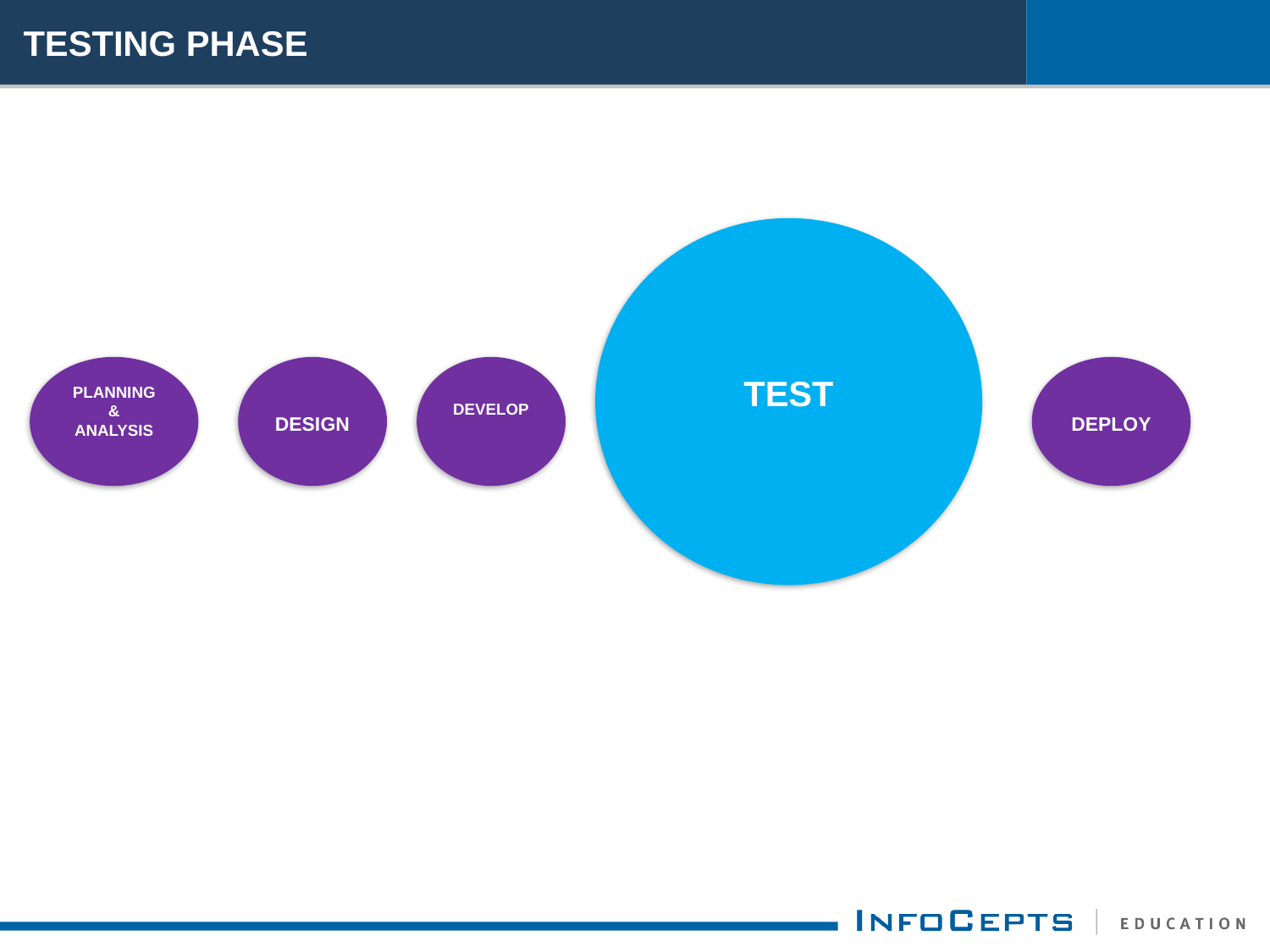

# TESTING PHASE

TEST
PLANNING & ANALYSIS

DESIGN

DEVELOP

DEPLOY